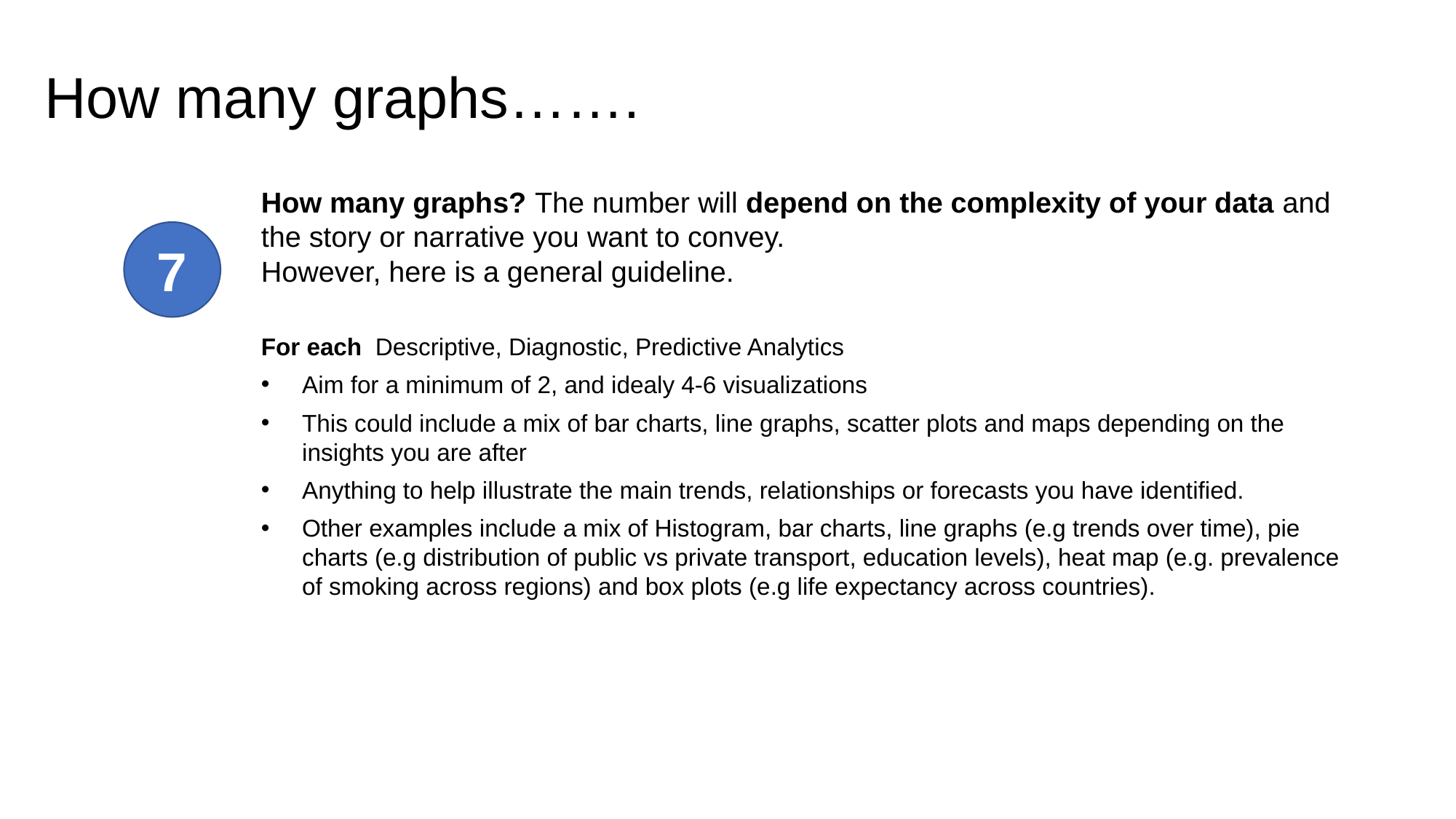

# How many graphs…….
How many graphs? The number will depend on the complexity of your data and the story or narrative you want to convey.
However, here is a general guideline.

For each  Descriptive, Diagnostic, Predictive Analytics
Aim for a minimum of 2, and idealy 4-6 visualizations
This could include a mix of bar charts, line graphs, scatter plots and maps depending on the insights you are after
Anything to help illustrate the main trends, relationships or forecasts you have identified.
Other examples include a mix of Histogram, bar charts, line graphs (e.g trends over time), pie charts (e.g distribution of public vs private transport, education levels), heat map (e.g. prevalence of smoking across regions) and box plots (e.g life expectancy across countries).
7